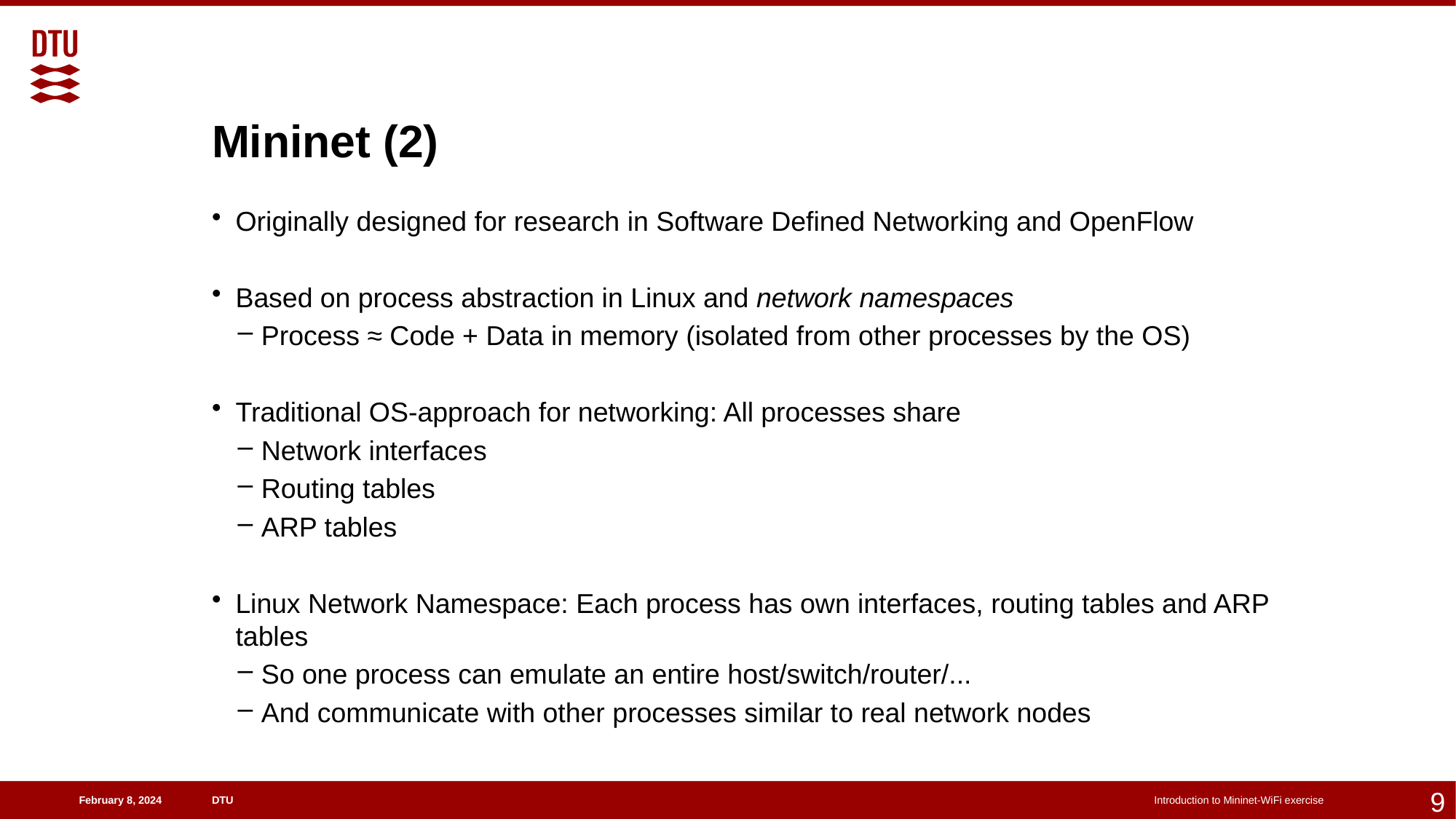

# Mininet (2)
Originally designed for research in Software Defined Networking and OpenFlow

Based on process abstraction in Linux and network namespaces
Process ≈ Code + Data in memory (isolated from other processes by the OS)

Traditional OS-approach for networking: All processes share
Network interfaces
Routing tables
ARP tables

Linux Network Namespace: Each process has own interfaces, routing tables and ARP tables
So one process can emulate an entire host/switch/router/...
And communicate with other processes similar to real network nodes